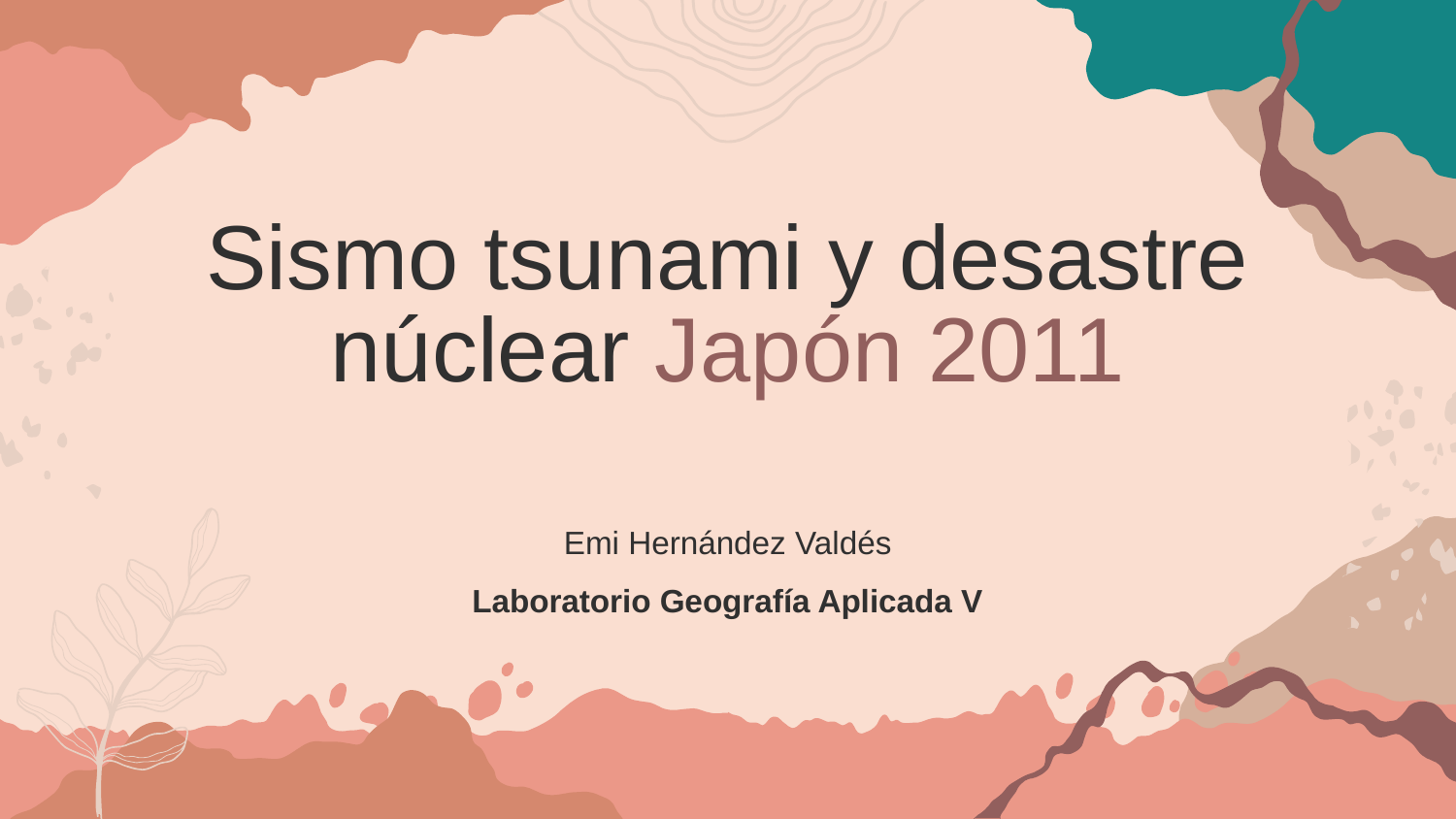

# Sismo tsunami y desastre núclear Japón 2011

Emi Hernández Valdés
Laboratorio Geografía Aplicada V